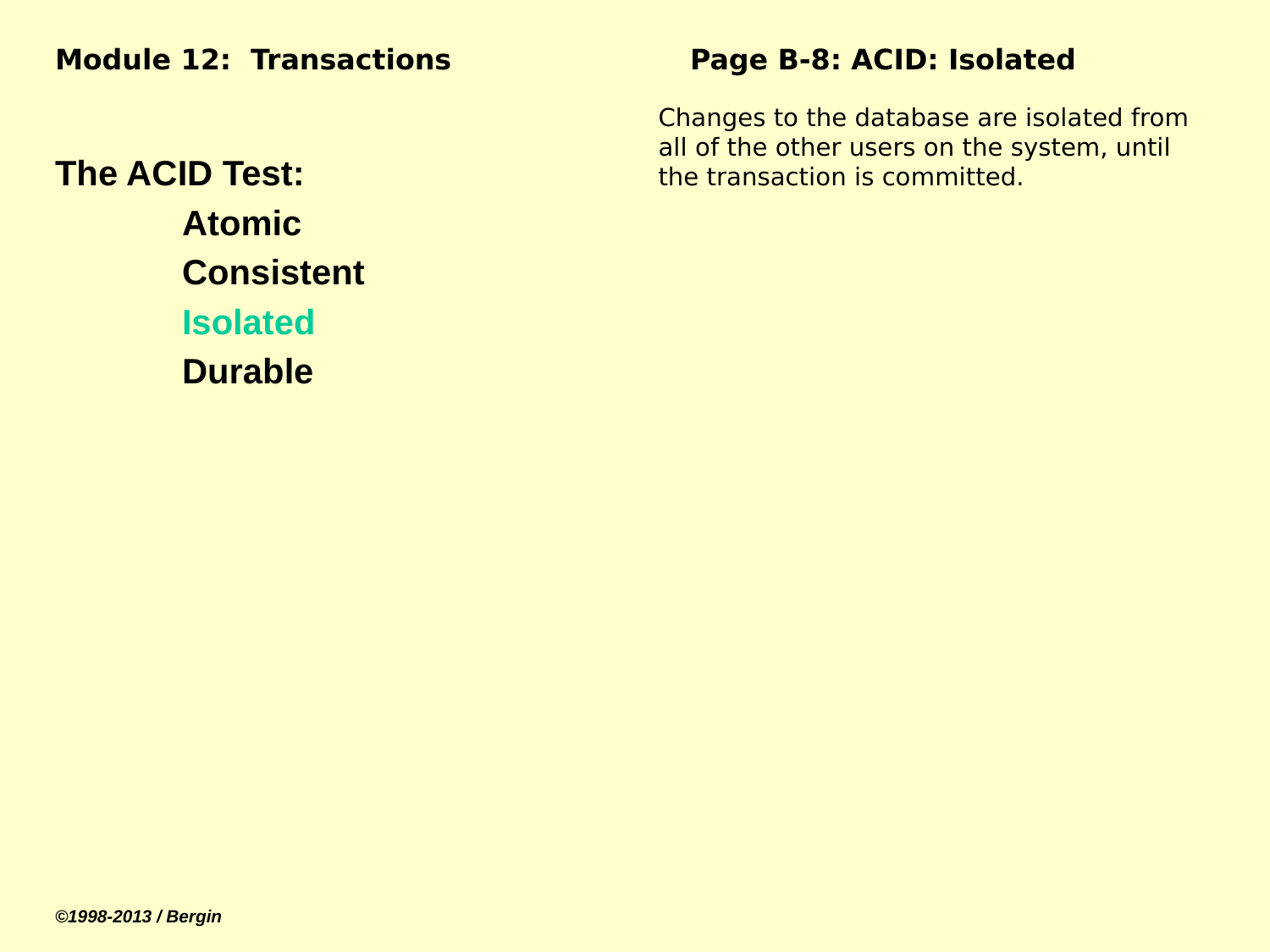

# Module 12:  Transactions		Page B-8: ACID: Isolated

The ACID Test:
	Atomic
	Consistent
	Isolated
	Durable

Changes to the database are isolated from all of the other users on the system, until the transaction is committed.
©1998-2013 / Bergin